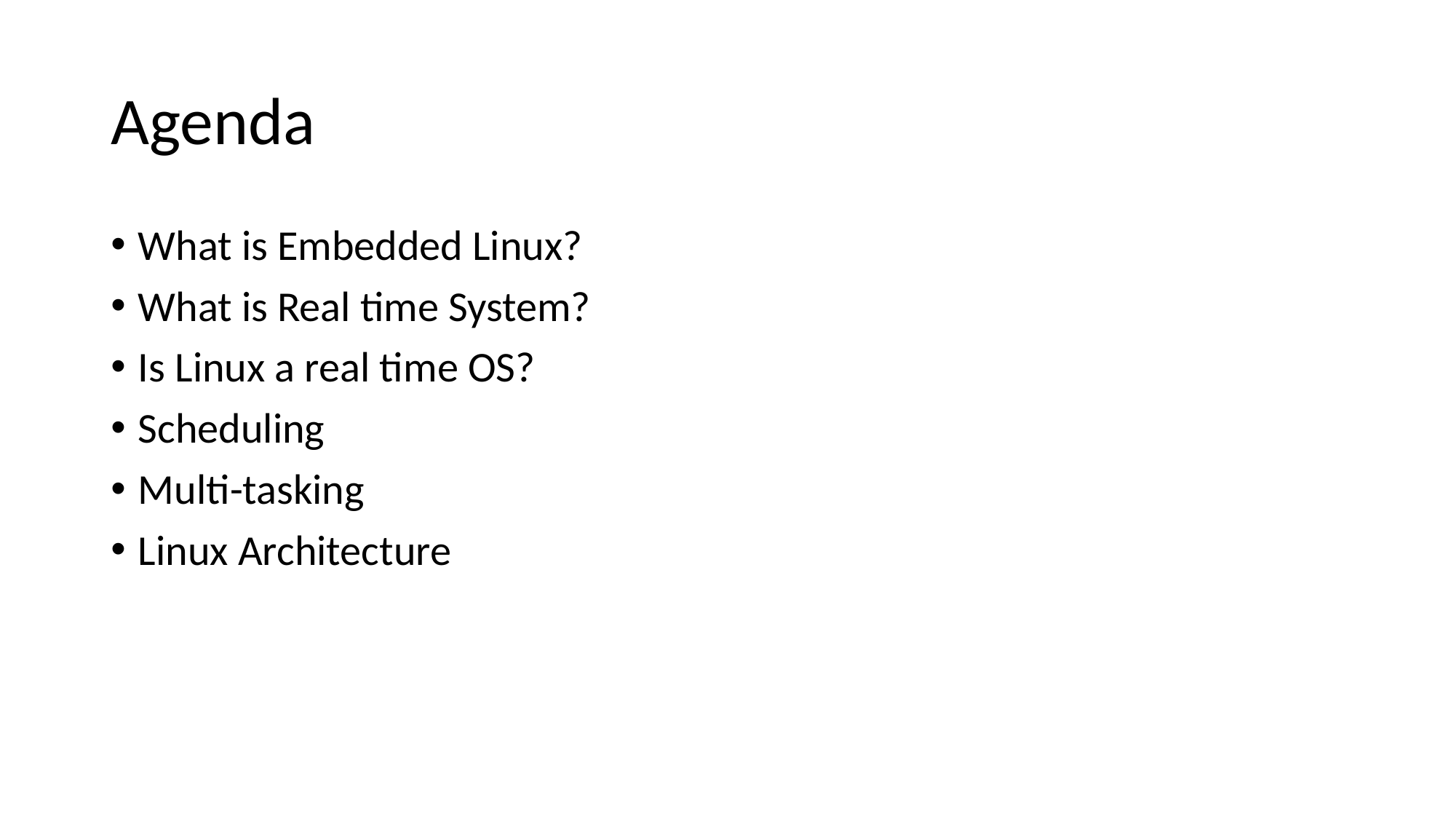

# Agenda
What is Embedded Linux?
What is Real time System?
Is Linux a real time OS?
Scheduling
Multi-tasking
Linux Architecture